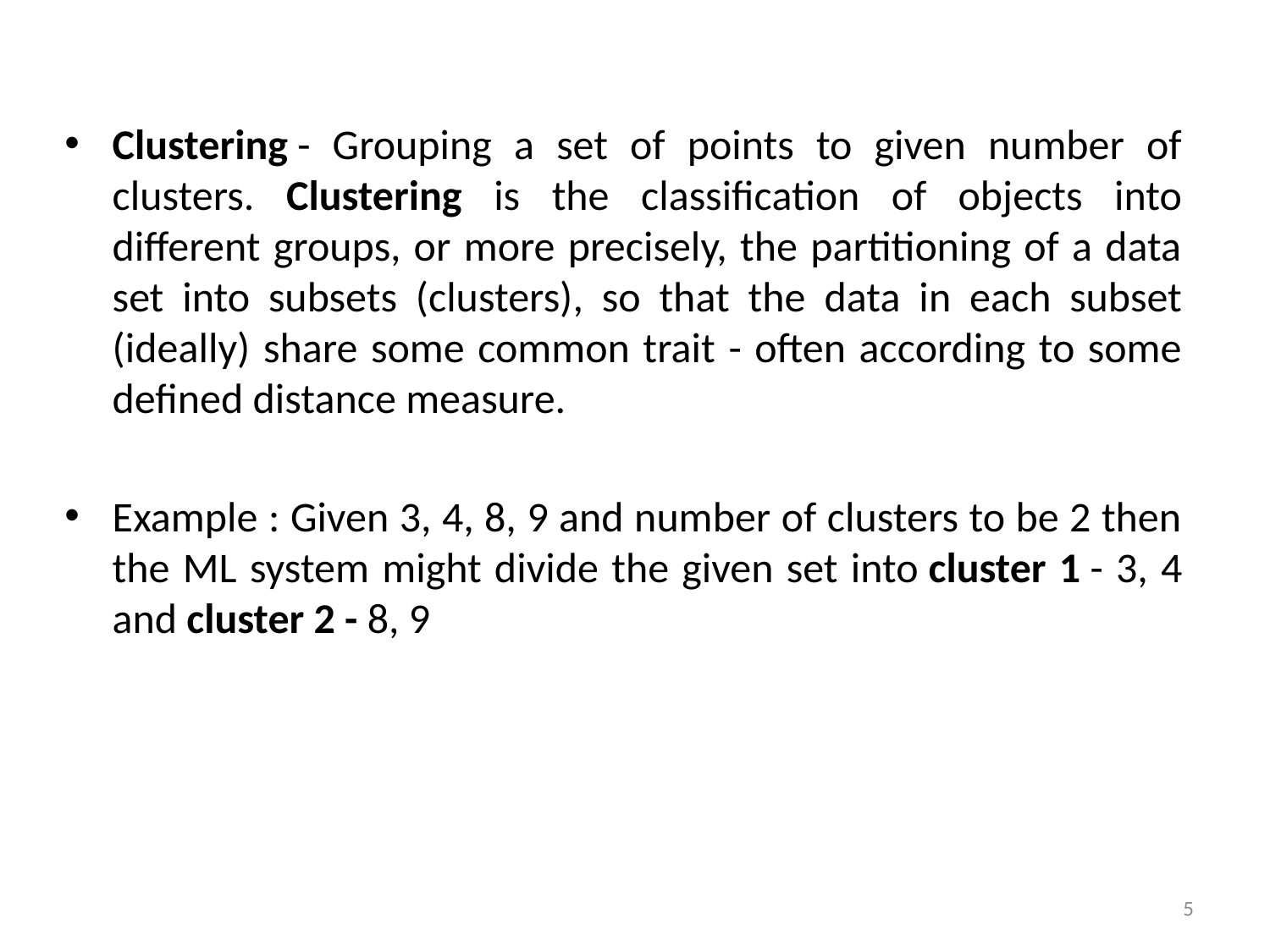

Clustering - Grouping a set of points to given number of clusters. Clustering is the classification of objects into different groups, or more precisely, the partitioning of a data set into subsets (clusters), so that the data in each subset (ideally) share some common trait - often according to some defined distance measure.

Example : Given 3, 4, 8, 9 and number of clusters to be 2 then the ML system might divide the given set into cluster 1 - 3, 4 and cluster 2 - 8, 9

5